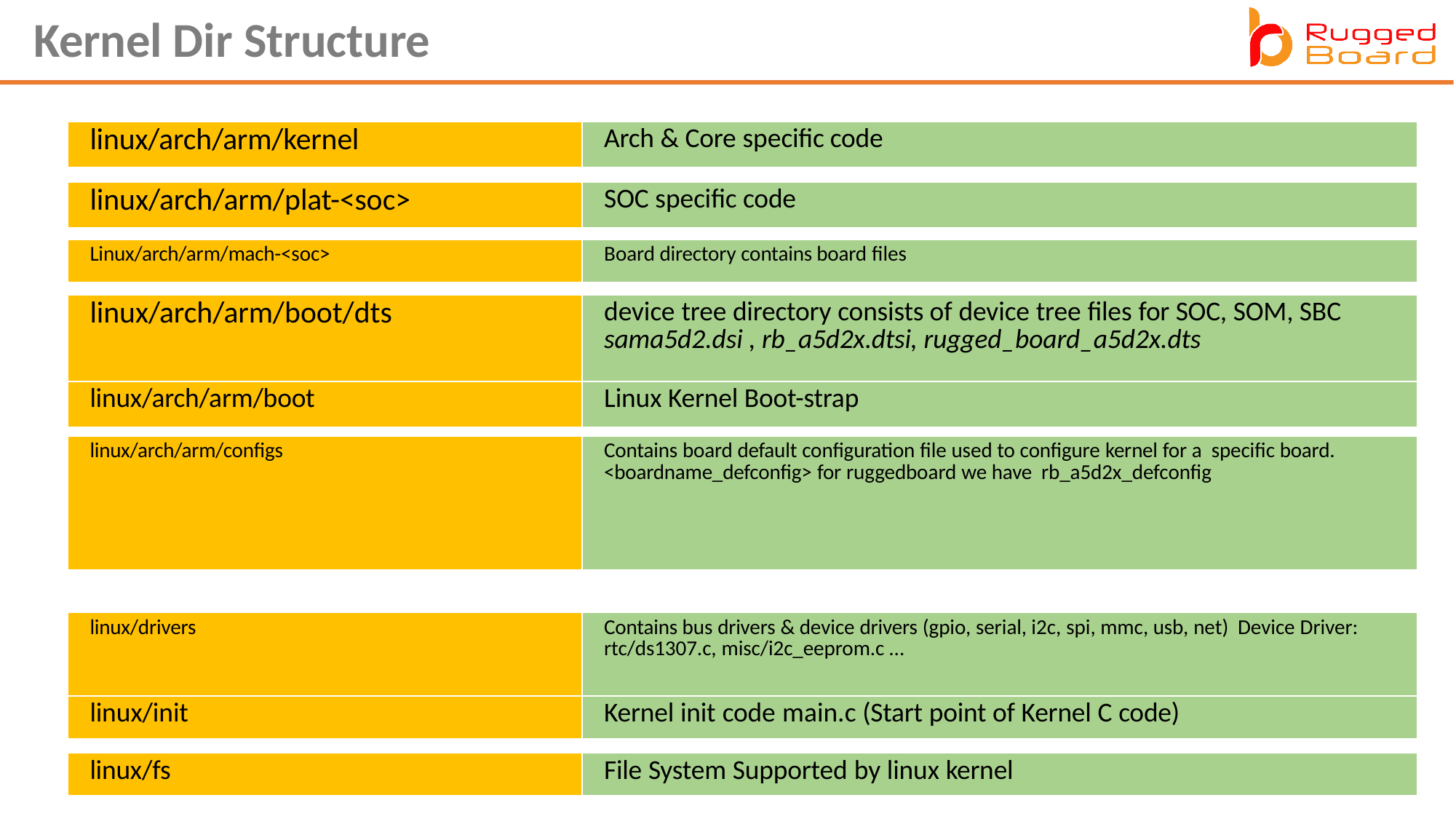

Kernel Dir Structure
| linux/arch/arm/kernel | Arch & Core specific code |
| --- | --- |
| linux/arch/arm/plat-<soc> | SOC specific code |
| --- | --- |
| Linux/arch/arm/mach-<soc> | Board directory contains board files |
| --- | --- |
| linux/arch/arm/boot/dts | device tree directory consists of device tree files for SOC, SOM, SBC sama5d2.dsi , rb\_a5d2x.dtsi, rugged\_board\_a5d2x.dts |
| --- | --- |
| linux/arch/arm/boot | Linux Kernel Boot-strap |
| --- | --- |
| linux/arch/arm/configs | Contains board default configuration file used to configure kernel for a specific board. <boardname\_defconfig> for ruggedboard we have rb\_a5d2x\_defconfig |
| --- | --- |
|  |  |
| linux/drivers | Contains bus drivers & device drivers (gpio, serial, i2c, spi, mmc, usb, net) Device Driver: rtc/ds1307.c, misc/i2c\_eeprom.c … |
|  |  |
| linux/kernel | Linux Kernel core logic H/W Independent |
| linux/init | Kernel init code main.c (Start point of Kernel C code) |
| --- | --- |
| linux/fs | File System Supported by linux kernel |
| --- | --- |